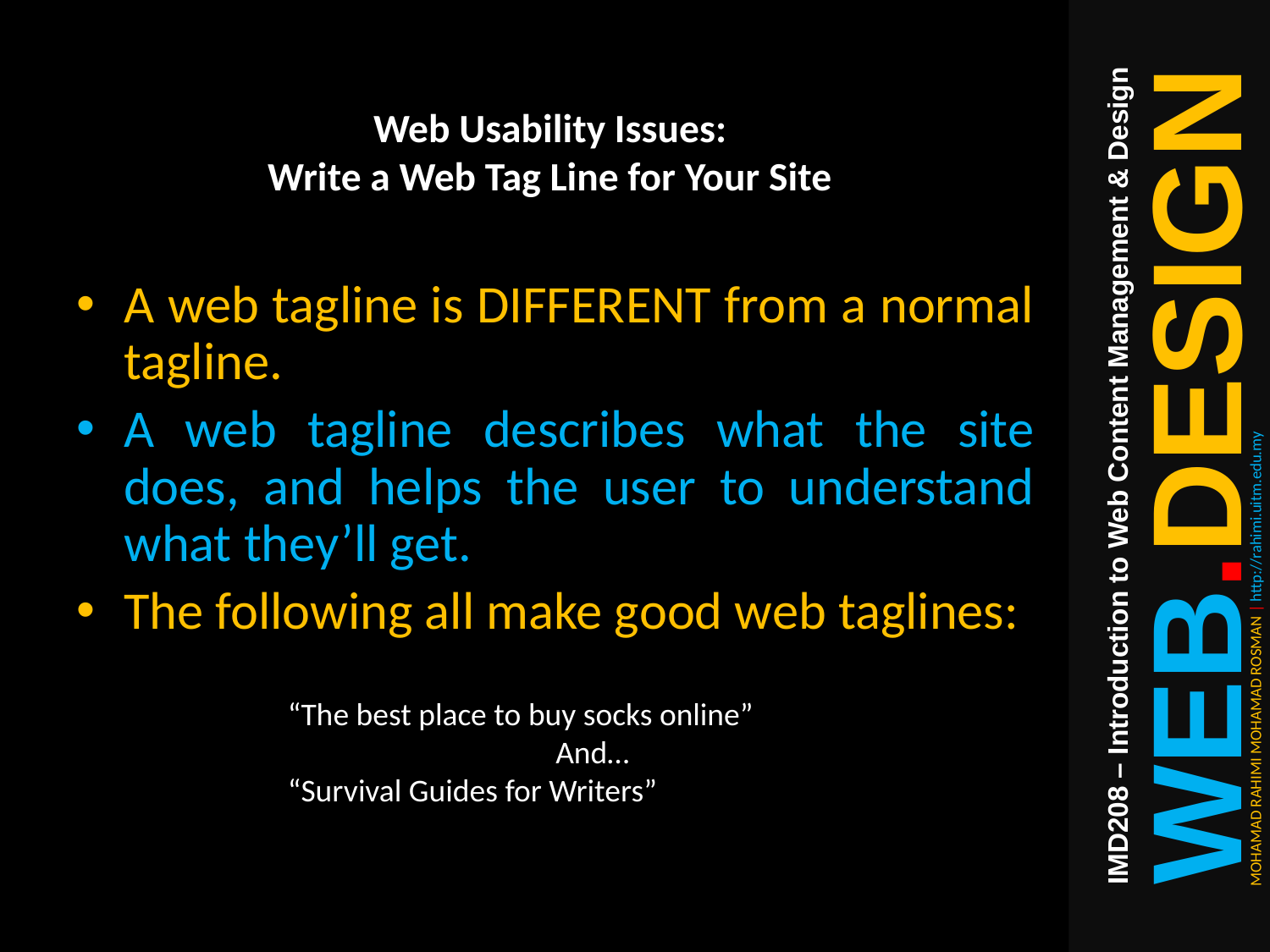

# Web Usability Issues: Write a Web Tag Line for Your Site
A web tagline is DIFFERENT from a normal tagline.
A web tagline describes what the site does, and helps the user to understand what they’ll get.
The following all make good web taglines:

“The best place to buy socks online”
And…
“Survival Guides for Writers”